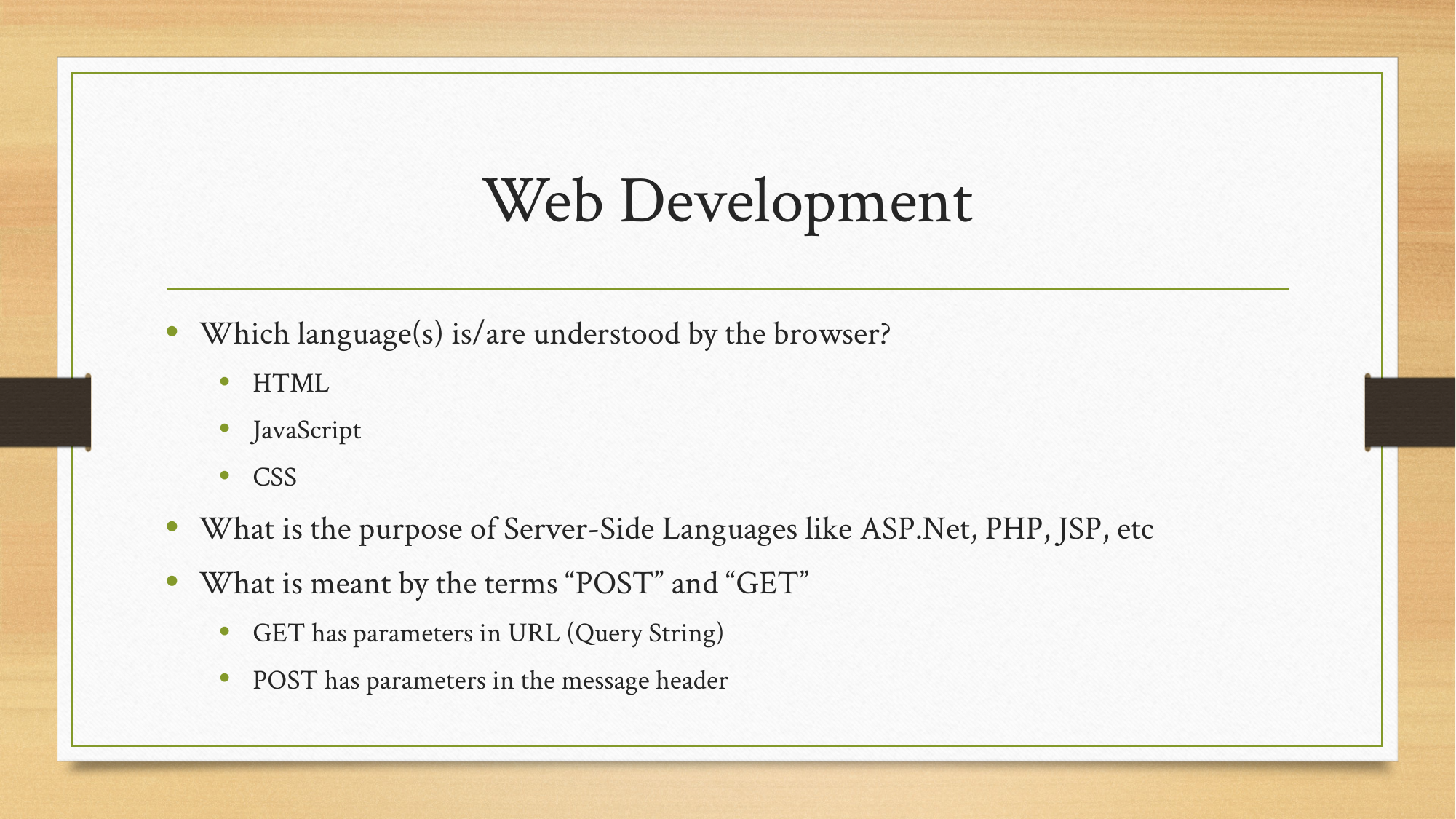

# Web Development
Which language(s) is/are understood by the browser?
HTML
JavaScript
CSS
What is the purpose of Server-Side Languages like ASP.Net, PHP, JSP, etc
What is meant by the terms “POST” and “GET”
GET has parameters in URL (Query String)
POST has parameters in the message header